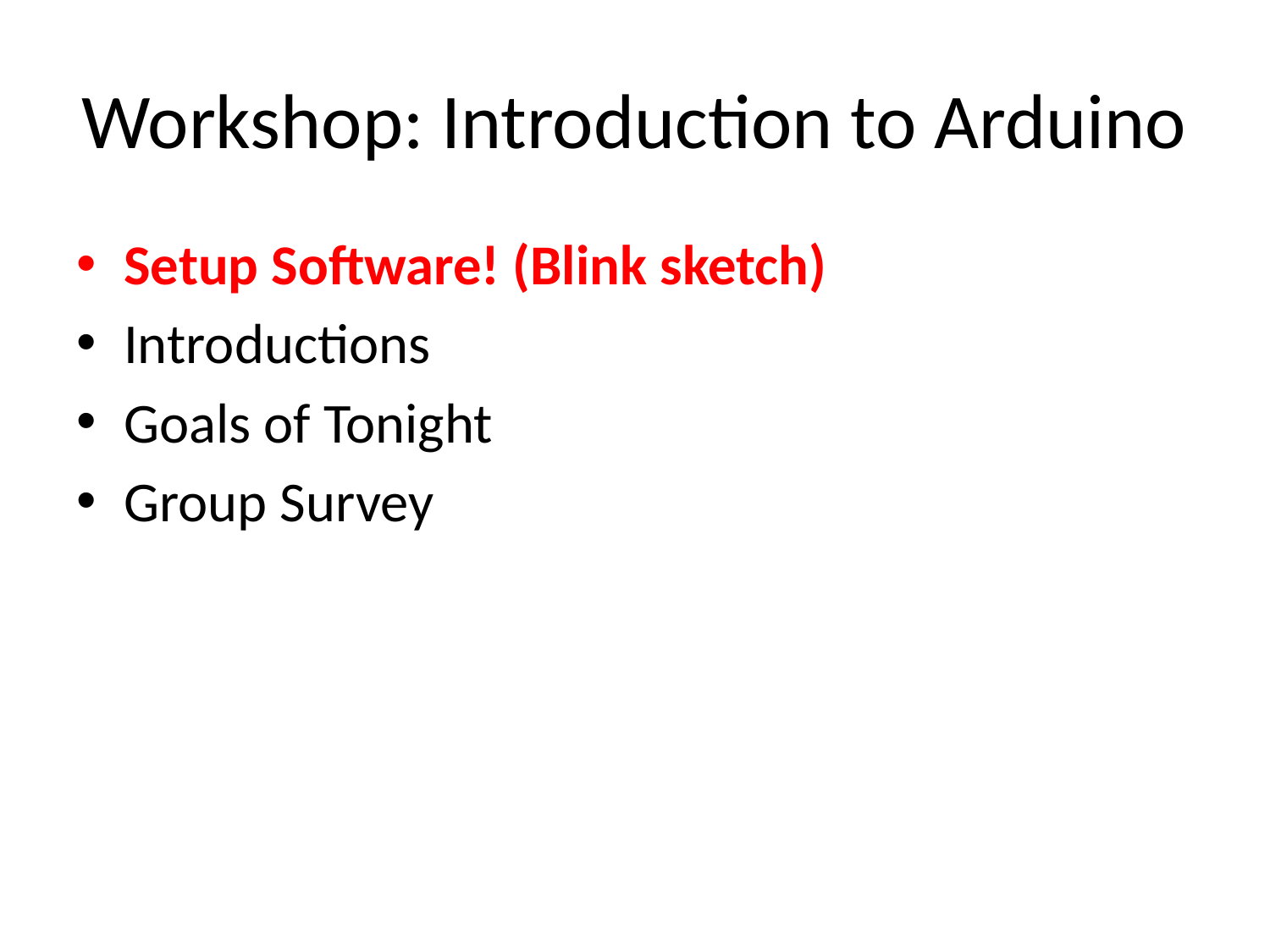

# Workshop: Introduction to Arduino
Setup Software! (Blink sketch)
Introductions
Goals of Tonight
Group Survey